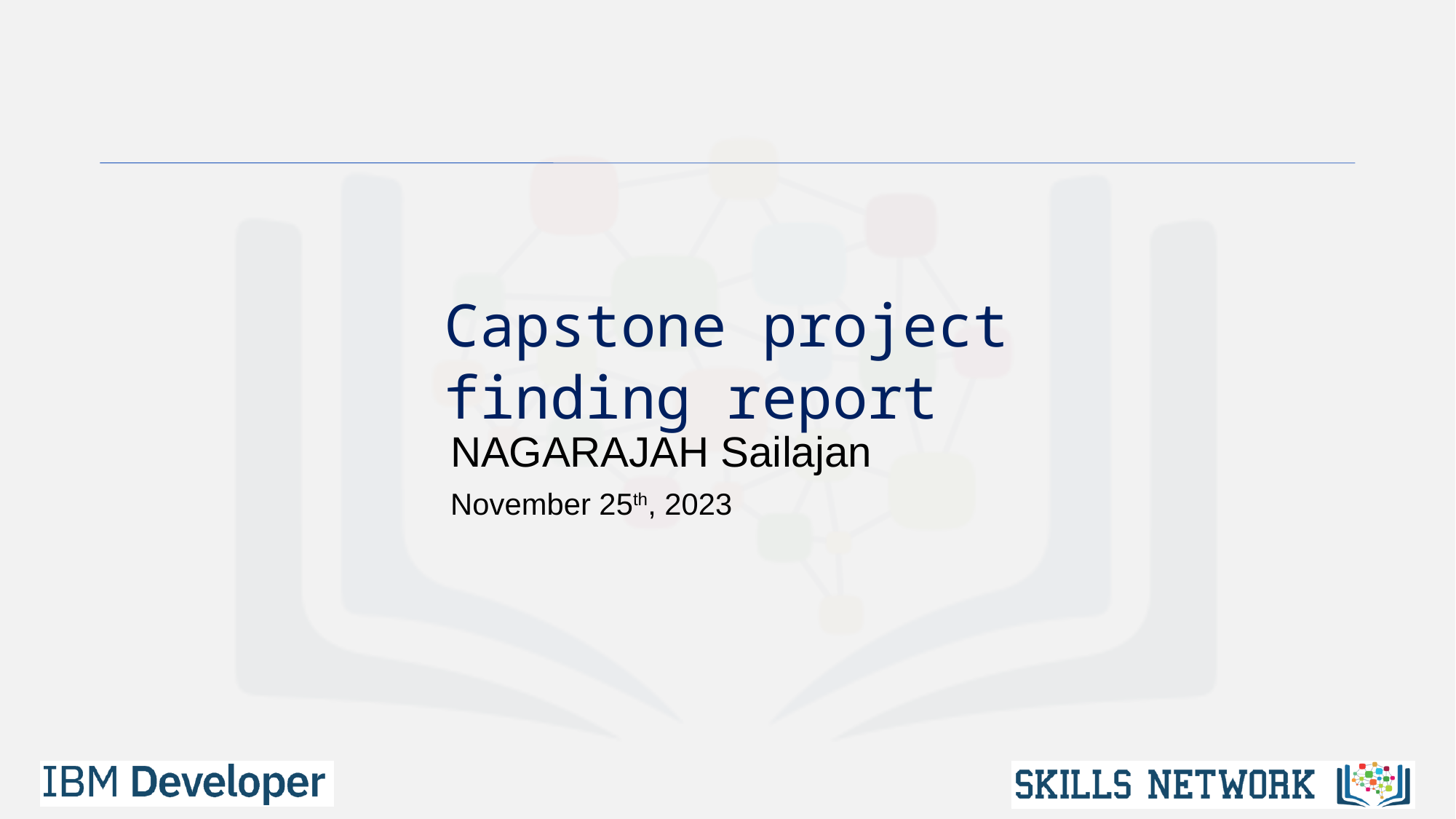

# Capstone project finding report
NAGARAJAH Sailajan
November 25th, 2023